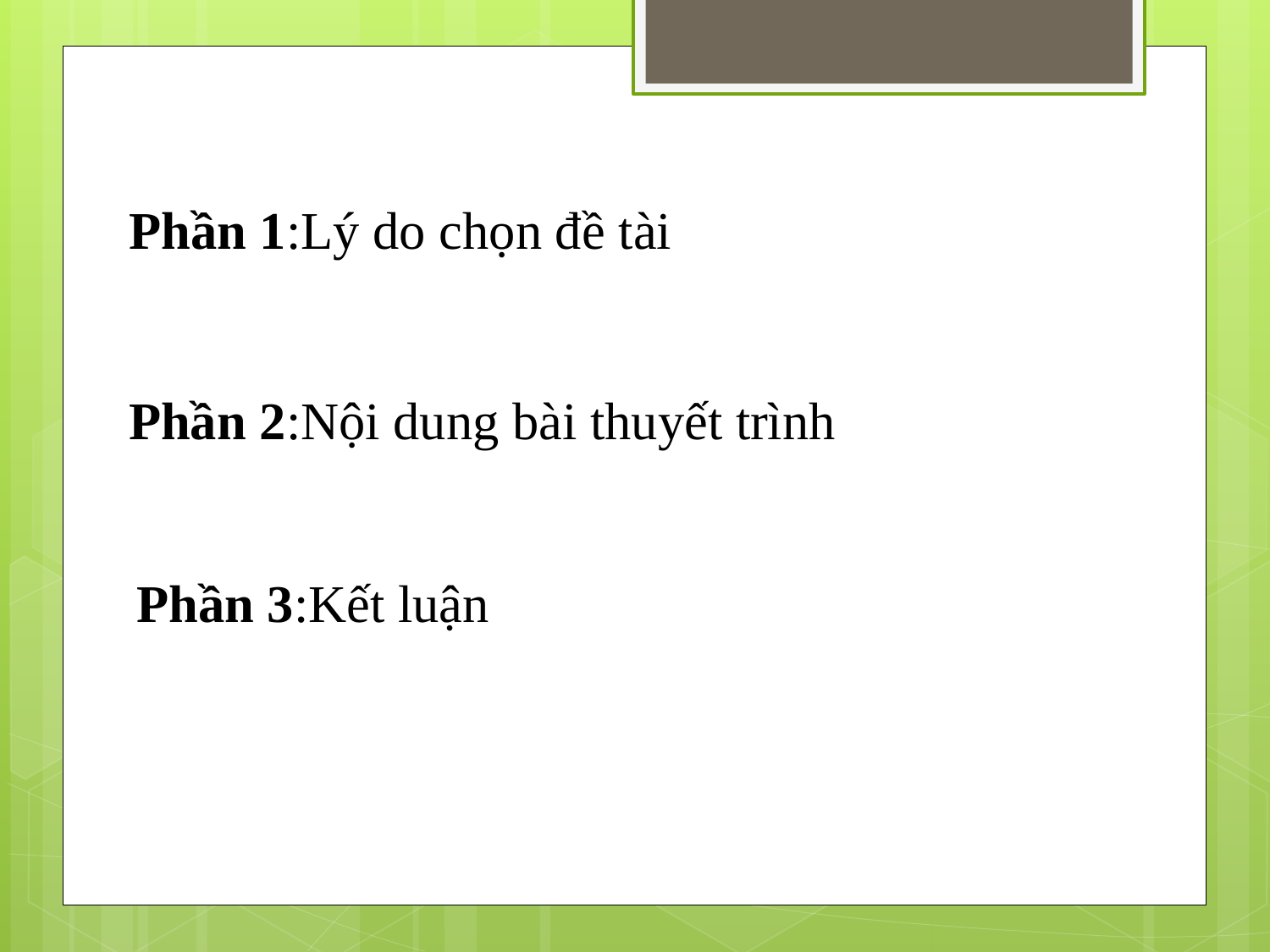

Phần 1:Lý do chọn đề tài
Phần 2:Nội dung bài thuyết trình
Phần 3:Kết luận